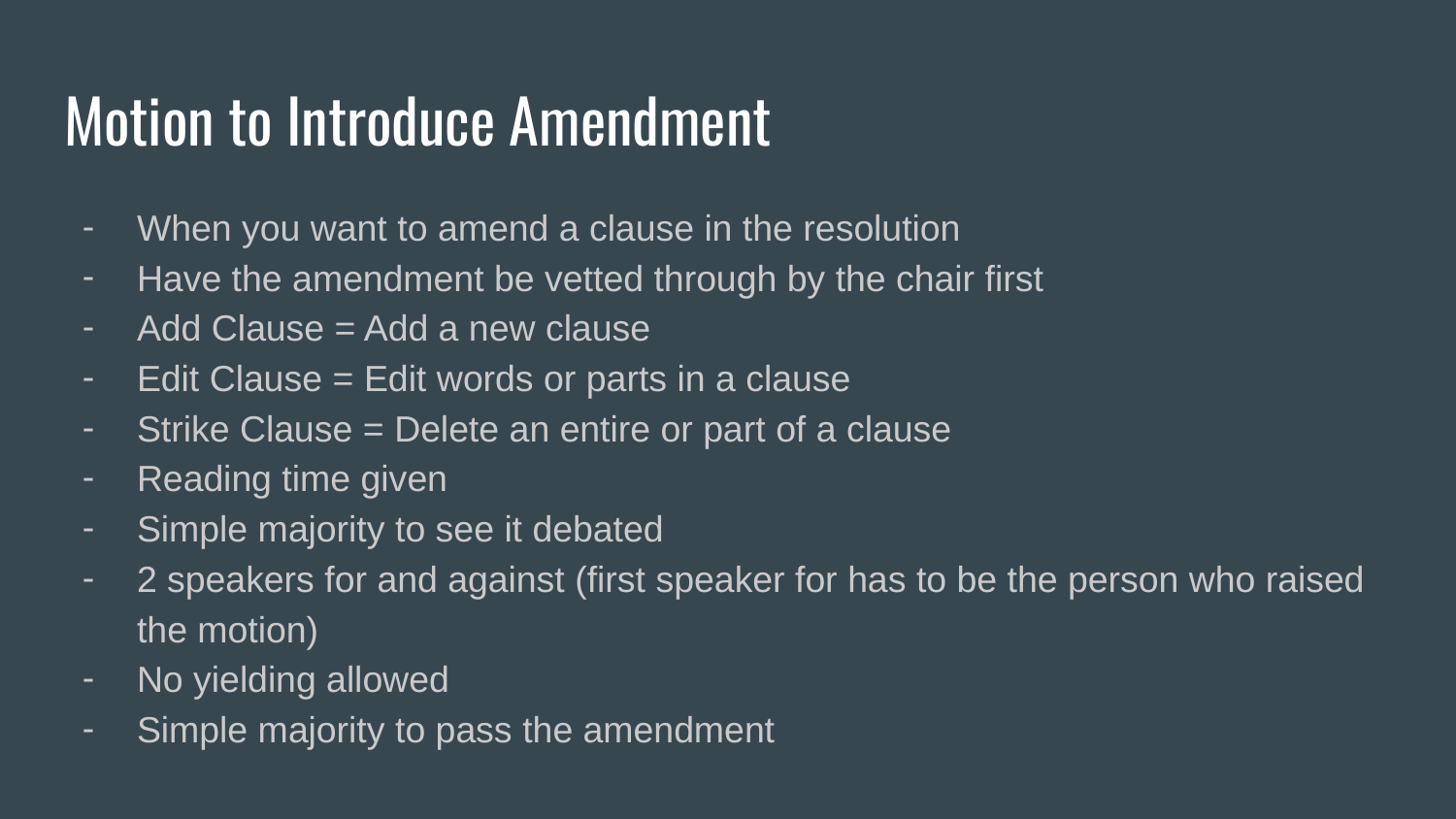

# Motion to Introduce Amendment
When you want to amend a clause in the resolution
Have the amendment be vetted through by the chair first
Add Clause = Add a new clause
Edit Clause = Edit words or parts in a clause
Strike Clause = Delete an entire or part of a clause
Reading time given
Simple majority to see it debated
2 speakers for and against (first speaker for has to be the person who raised the motion)
No yielding allowed
Simple majority to pass the amendment